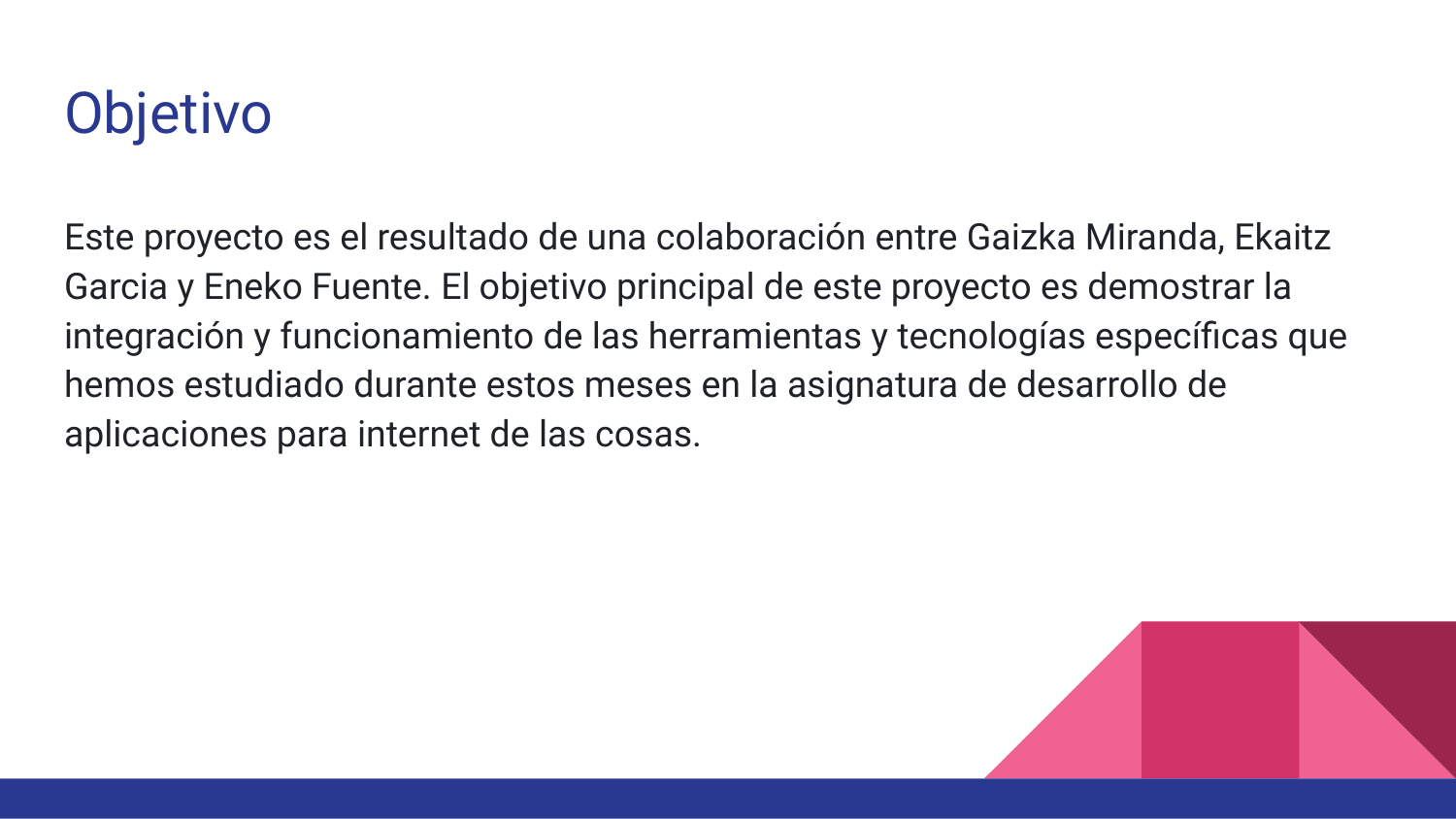

# Objetivo
Este proyecto es el resultado de una colaboración entre Gaizka Miranda, Ekaitz Garcia y Eneko Fuente. El objetivo principal de este proyecto es demostrar la integración y funcionamiento de las herramientas y tecnologías específicas que hemos estudiado durante estos meses en la asignatura de desarrollo de aplicaciones para internet de las cosas.